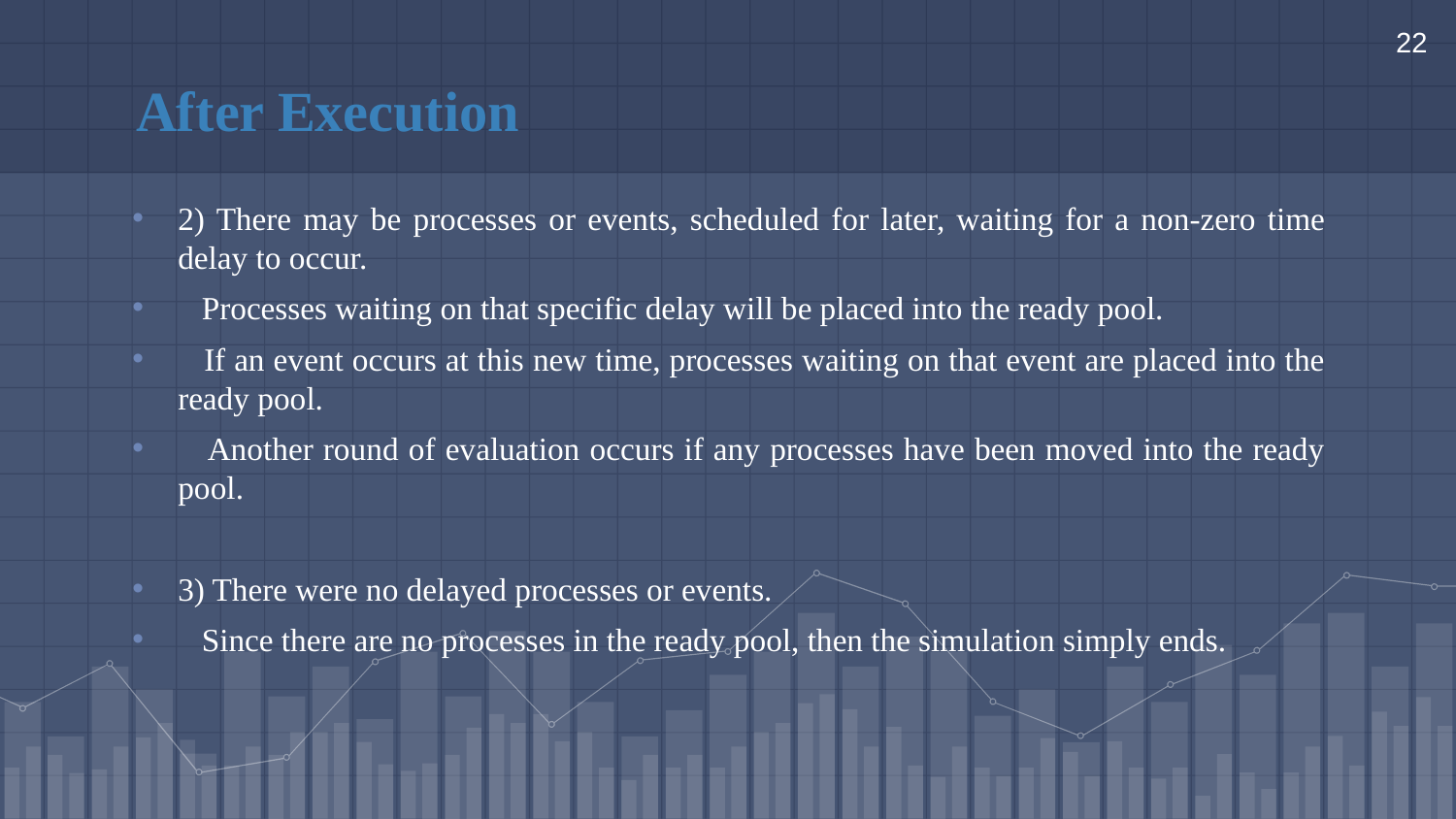

22
# After Execution
2) There may be processes or events, scheduled for later, waiting for a non-zero time delay to occur.
   Processes waiting on that specific delay will be placed into the ready pool.
   If an event occurs at this new time, processes waiting on that event are placed into the ready pool.
   Another round of evaluation occurs if any processes have been moved into the ready pool.

3) There were no delayed processes or events.
   Since there are no processes in the ready pool, then the simulation simply ends.